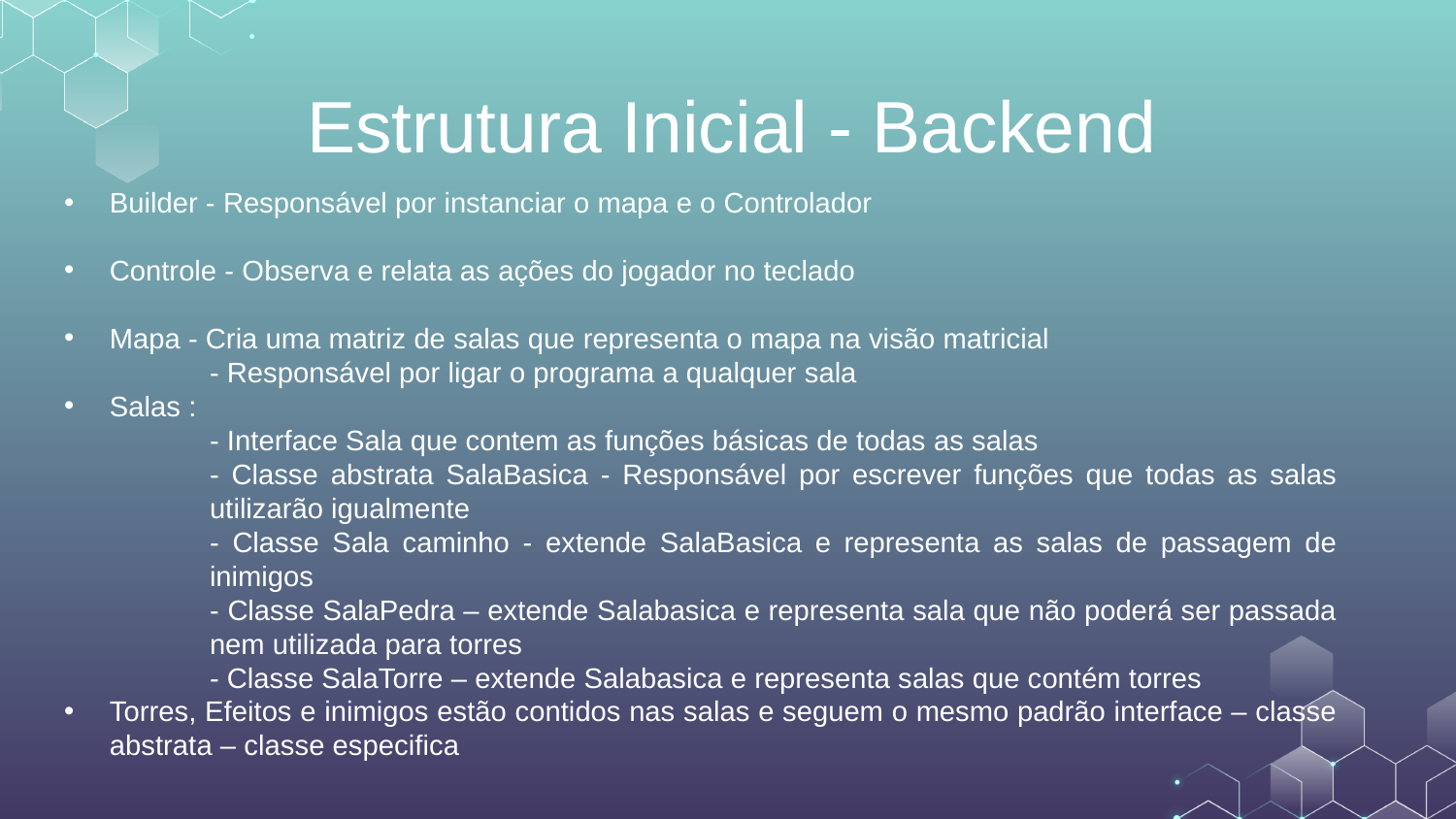

# Estrutura Inicial - Backend
Builder - Responsável por instanciar o mapa e o Controlador

Controle - Observa e relata as ações do jogador no teclado

Mapa - Cria uma matriz de salas que representa o mapa na visão matricial
	- Responsável por ligar o programa a qualquer sala
Salas :
	- Interface Sala que contem as funções básicas de todas as salas
	- Classe abstrata SalaBasica - Responsável por escrever funções que todas as salas 	utilizarão igualmente
	- Classe Sala caminho - extende SalaBasica e representa as salas de passagem de 	inimigos
	- Classe SalaPedra – extende Salabasica e representa sala que não poderá ser passada 	nem utilizada para torres
	- Classe SalaTorre – extende Salabasica e representa salas que contém torres
Torres, Efeitos e inimigos estão contidos nas salas e seguem o mesmo padrão interface – classe abstrata – classe especifica